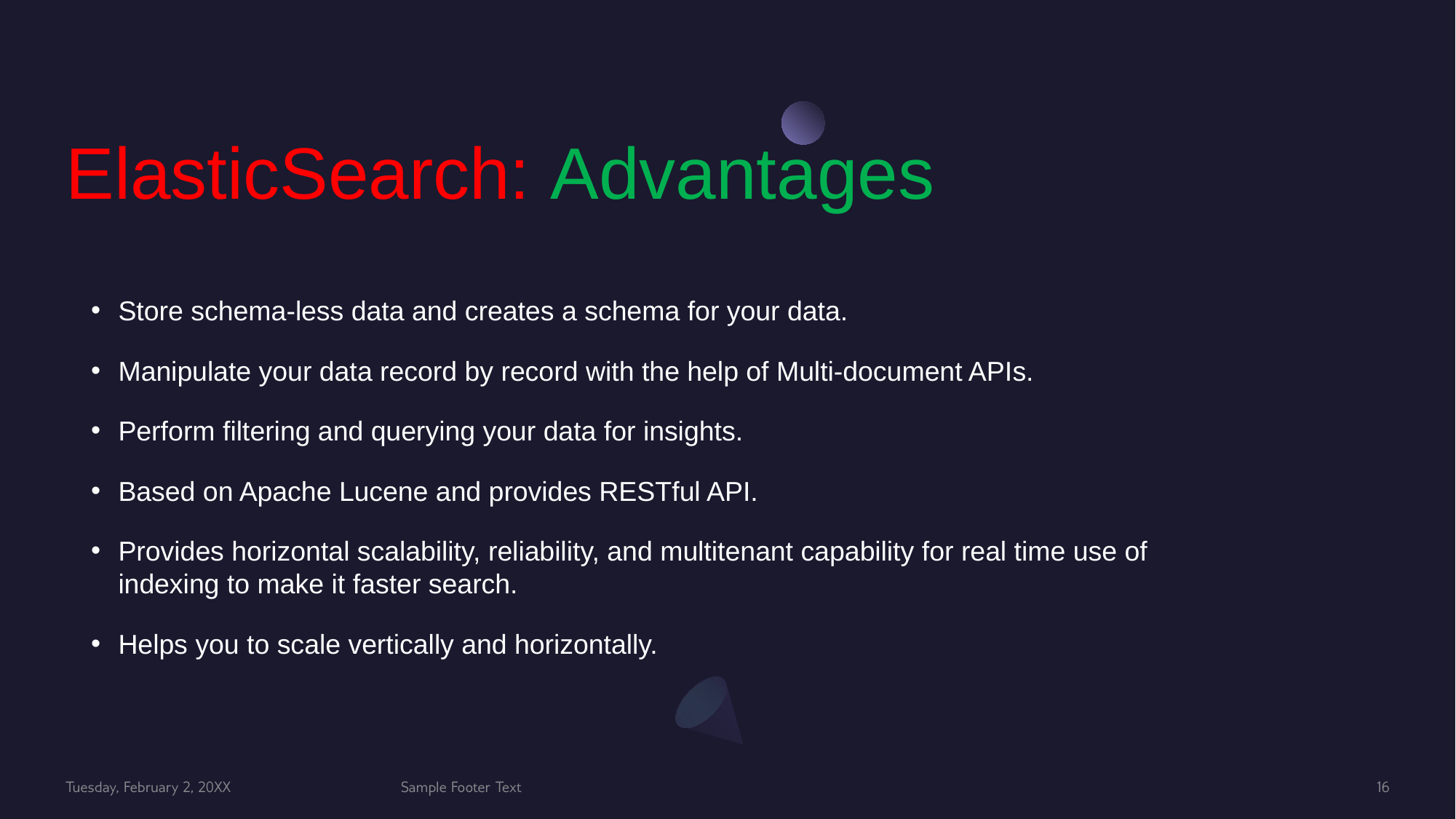

# ElasticSearch: Advantages
Store schema-less data and creates a schema for your data.
Manipulate your data record by record with the help of Multi-document APIs.
Perform filtering and querying your data for insights.
Based on Apache Lucene and provides RESTful API.
Provides horizontal scalability, reliability, and multitenant capability for real time use of indexing to make it faster search.
Helps you to scale vertically and horizontally.

Tuesday, February 2, 20XX
Sample Footer Text
16